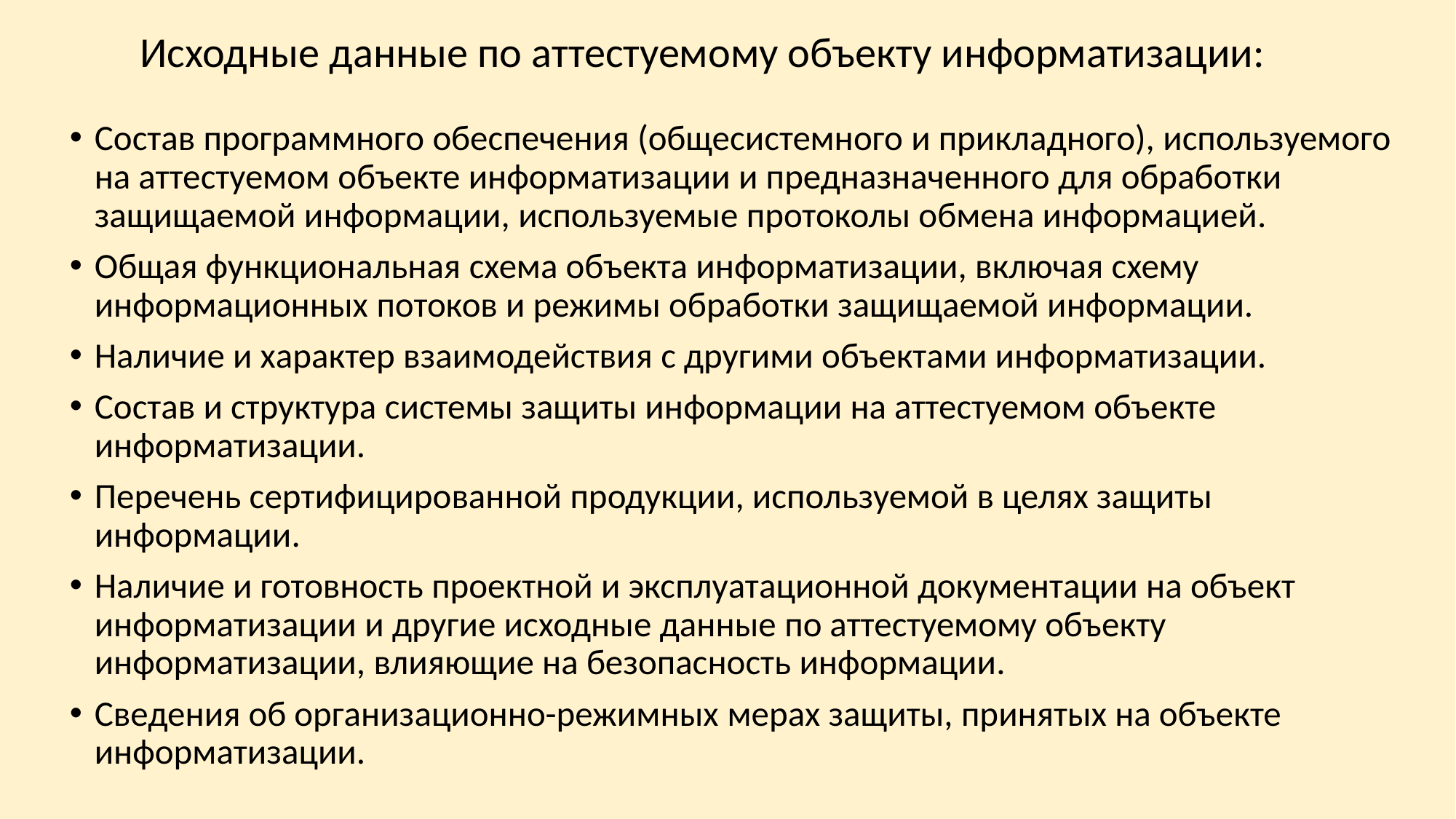

# Исходные данные по аттестуемому объекту информатизации:
Состав программного обеспечения (общесистемного и прикладного), используемого на аттестуемом объекте информатизации и предназначенного для обработки защищаемой информации, используемые протоколы обмена информацией.
Общая функциональная схема объекта информатизации, включая схему информационных потоков и режимы обработки защищаемой информации.
Наличие и характер взаимодействия с другими объектами информатизации.
Состав и структура системы защиты информации на аттестуемом объекте информатизации.
Перечень сертифицированной продукции, используемой в целях защиты информации.
Наличие и готовность проектной и эксплуатационной документации на объект информатизации и другие исходные данные по аттестуемому объекту информатизации, влияющие на безопасность информации.
Сведения об организационно-режимных мерах защиты, принятых на объекте информатизации.